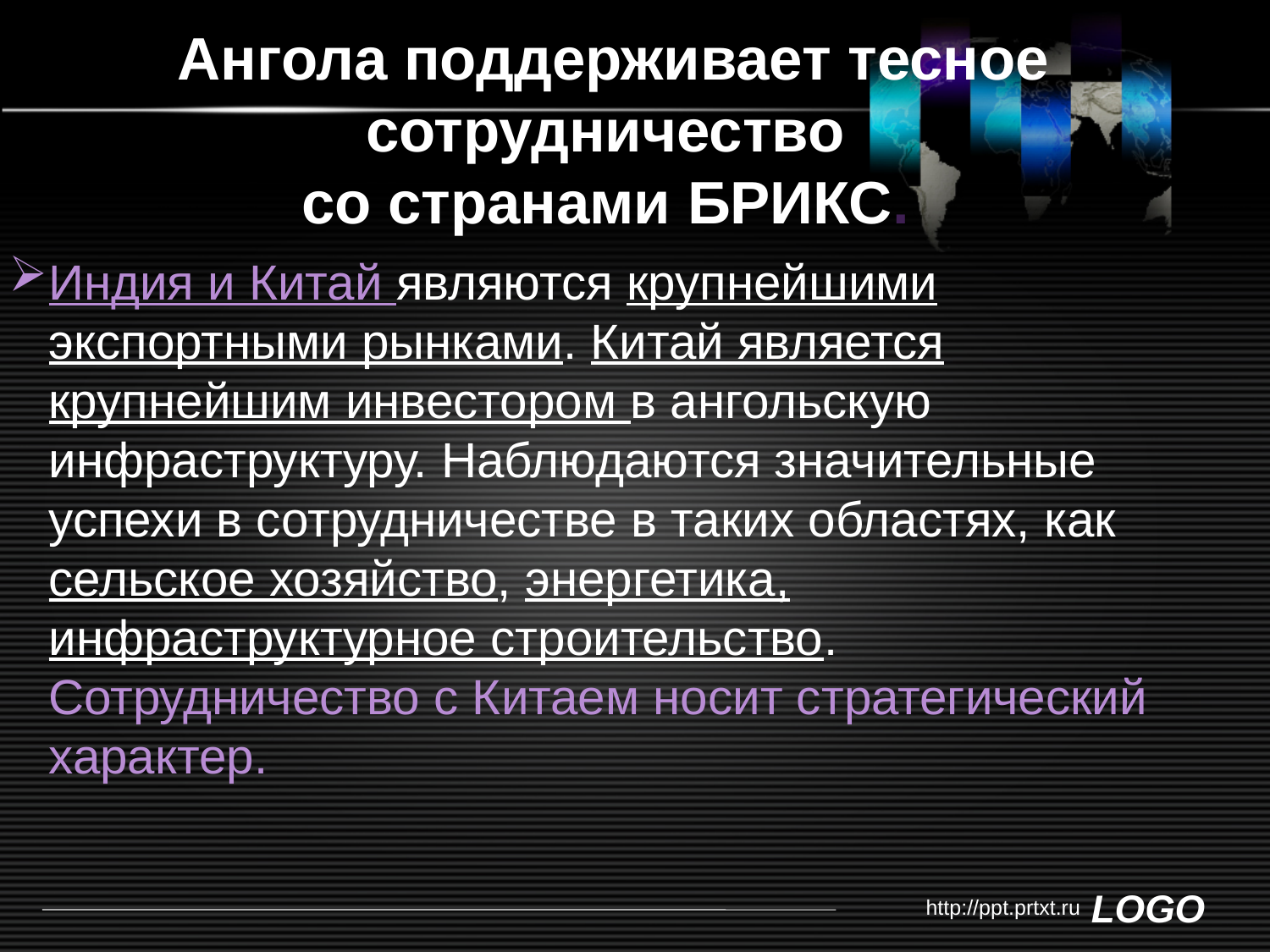

# Ангола поддерживает тесное сотрудничество со странами БРИКС.

Индия и Китай являются крупнейшими экспортными рынками. Китай является крупнейшим инвестором в ангольскую инфраструктуру. Наблюдаются значительные успехи в сотрудничестве в таких областях, как сельское хозяйство, энергетика, инфраструктурное строительство. Сотрудничество с Китаем носит стратегический характер.

http://ppt.prtxt.ru